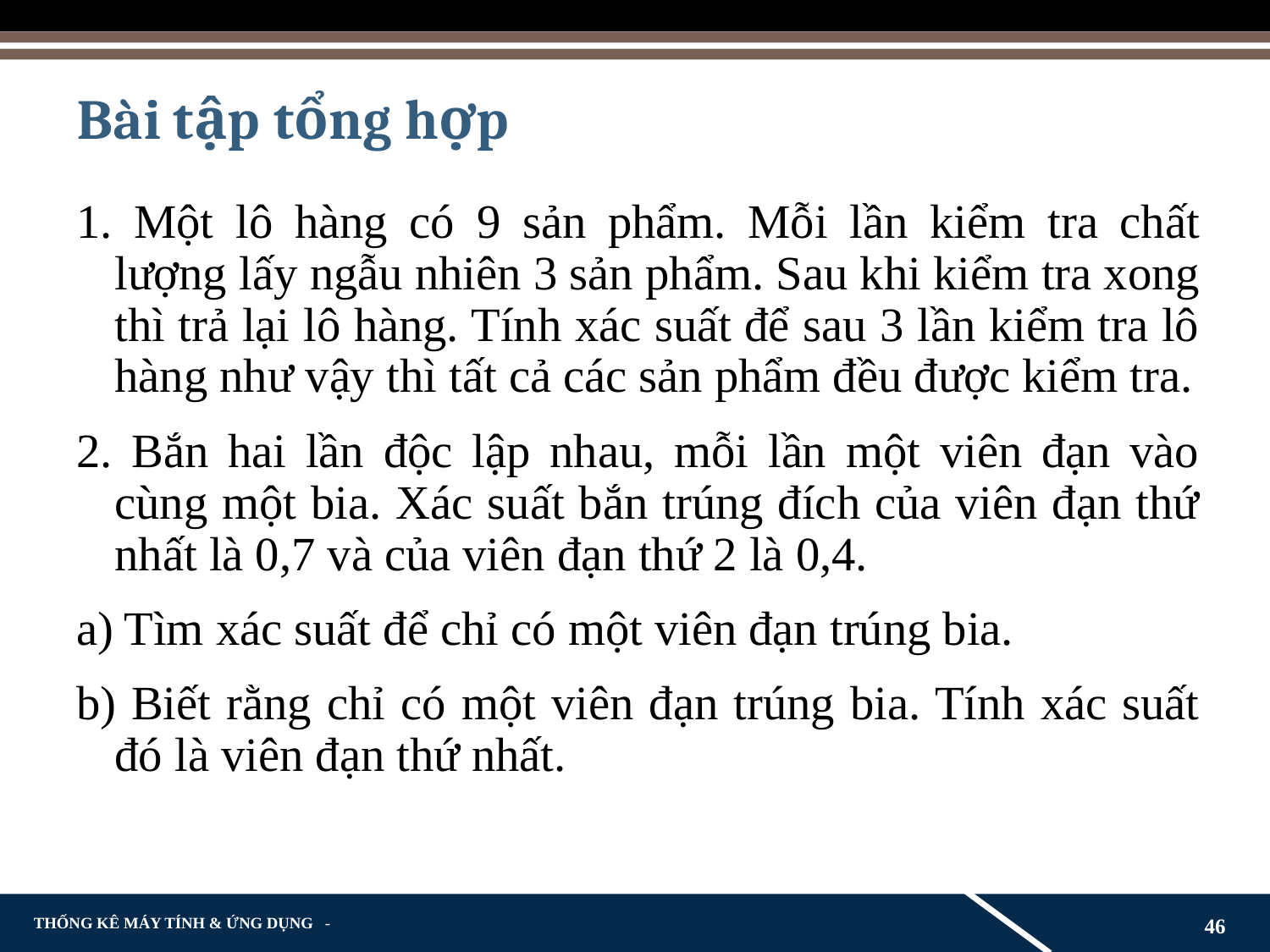

# Bài tập tổng hợp
1. Một lô hàng có 9 sản phẩm. Mỗi lần kiểm tra chất lượng lấy ngẫu nhiên 3 sản phẩm. Sau khi kiểm tra xong thì trả lại lô hàng. Tính xác suất để sau 3 lần kiểm tra lô hàng như vậy thì tất cả các sản phẩm đều được kiểm tra.
2. Bắn hai lần độc lập nhau, mỗi lần một viên đạn vào cùng một bia. Xác suất bắn trúng đích của viên đạn thứ nhất là 0,7 và của viên đạn thứ 2 là 0,4.
a) Tìm xác suất để chỉ có một viên đạn trúng bia.
b) Biết rằng chỉ có một viên đạn trúng bia. Tính xác suất đó là viên đạn thứ nhất.

46